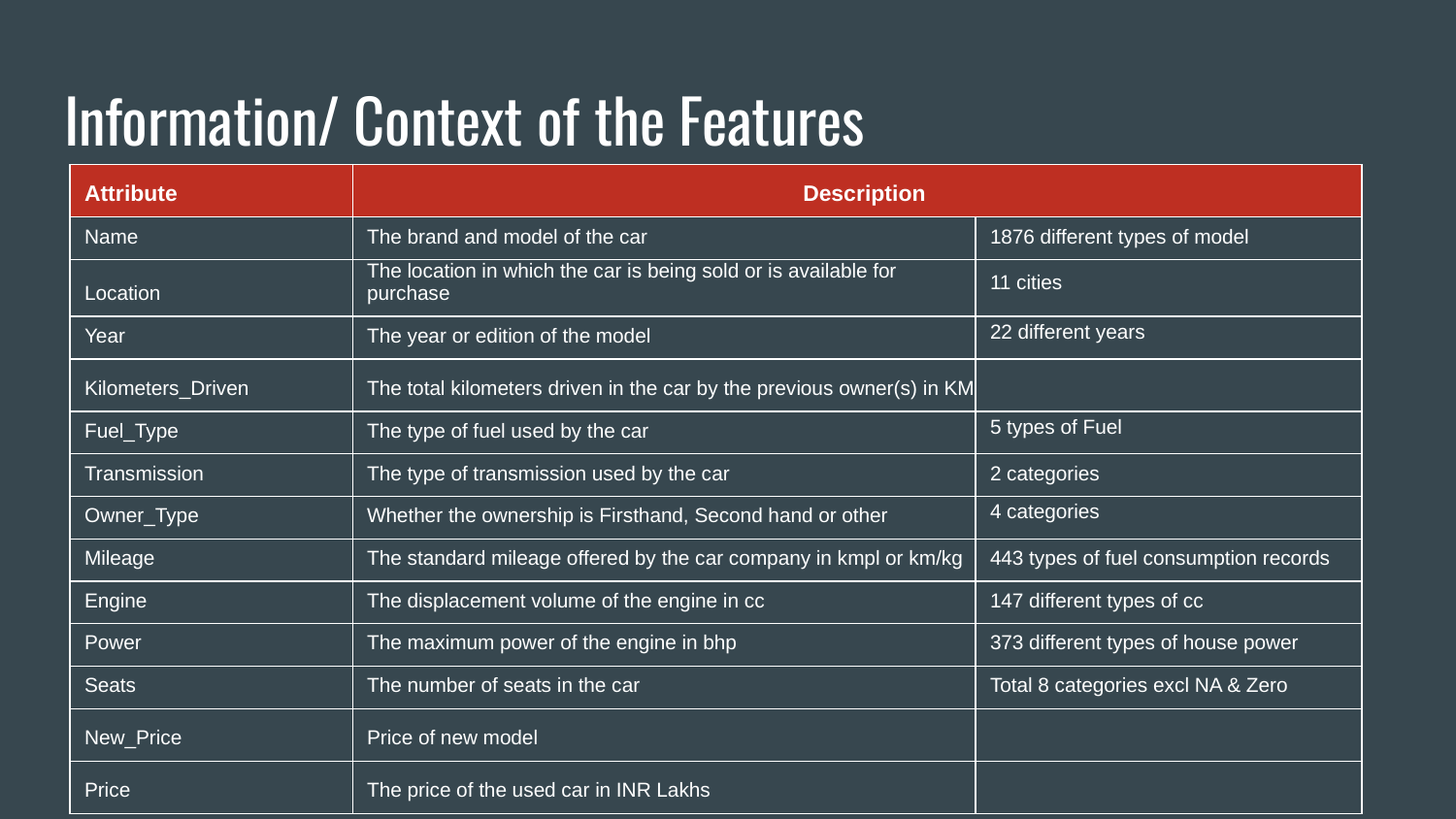

# Information/ Context of the Features
| Attribute | Description |  |
| --- | --- | --- |
| Name | The brand and model of the car | 1876 different types of model |
| Location | The location in which the car is being sold or is available for purchase | 11 cities |
| Year | The year or edition of the model | 22 different years |
| Kilometers\_Driven | The total kilometers driven in the car by the previous owner(s) in KM |  |
| Fuel\_Type | The type of fuel used by the car | 5 types of Fuel |
| Transmission | The type of transmission used by the car | 2 categories |
| Owner\_Type | Whether the ownership is Firsthand, Second hand or other | 4 categories |
| Mileage | The standard mileage offered by the car company in kmpl or km/kg | 443 types of fuel consumption records |
| Engine | The displacement volume of the engine in cc | 147 different types of cc |
| Power | The maximum power of the engine in bhp | 373 different types of house power |
| Seats | The number of seats in the car | Total 8 categories excl NA & Zero |
| New\_Price | Price of new model |  |
| Price | The price of the used car in INR Lakhs |  |